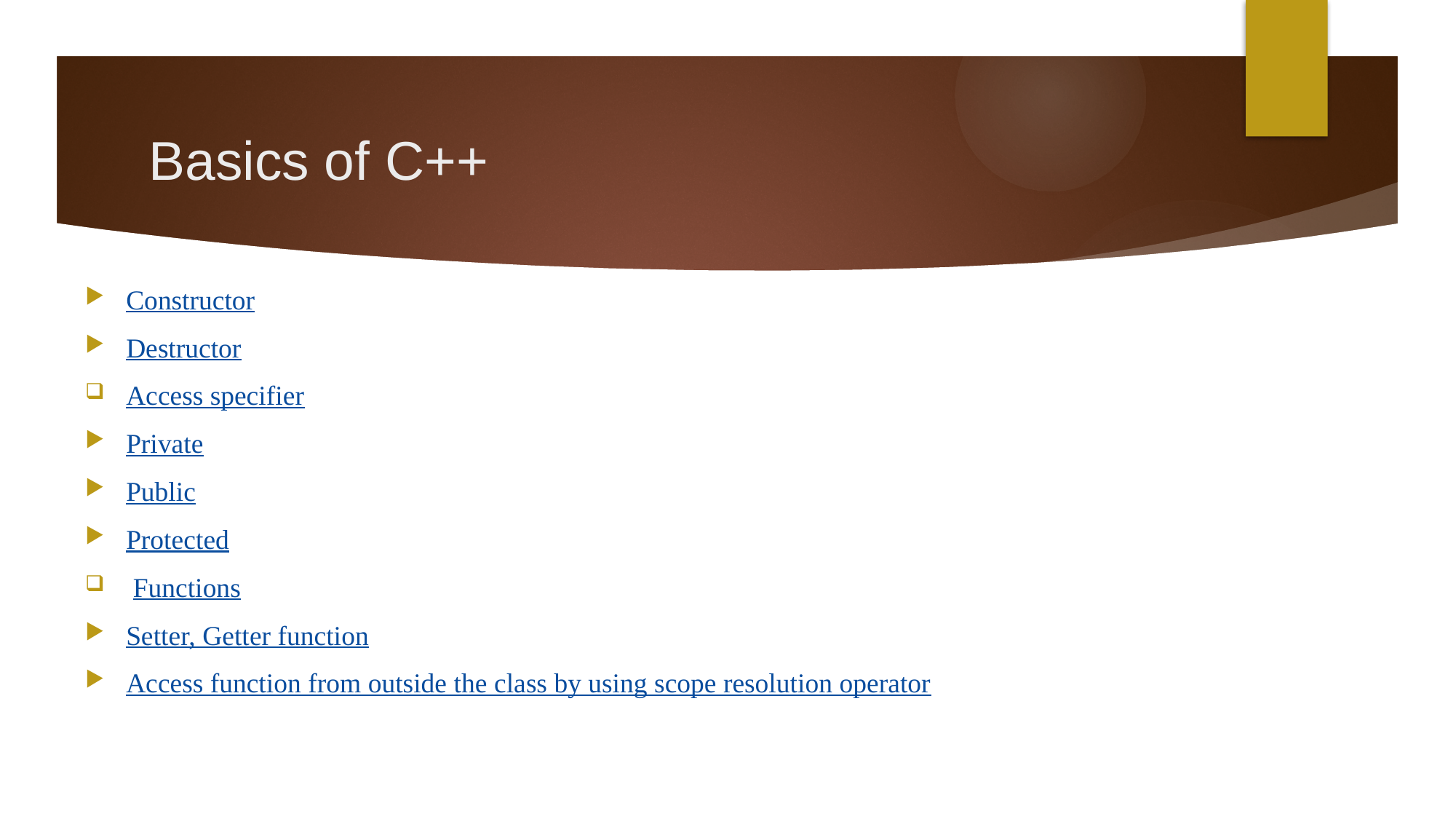

# Basics of C++
Constructor
Destructor
Access specifier
Private
Public
Protected
 Functions
Setter, Getter function
Access function from outside the class by using scope resolution operator